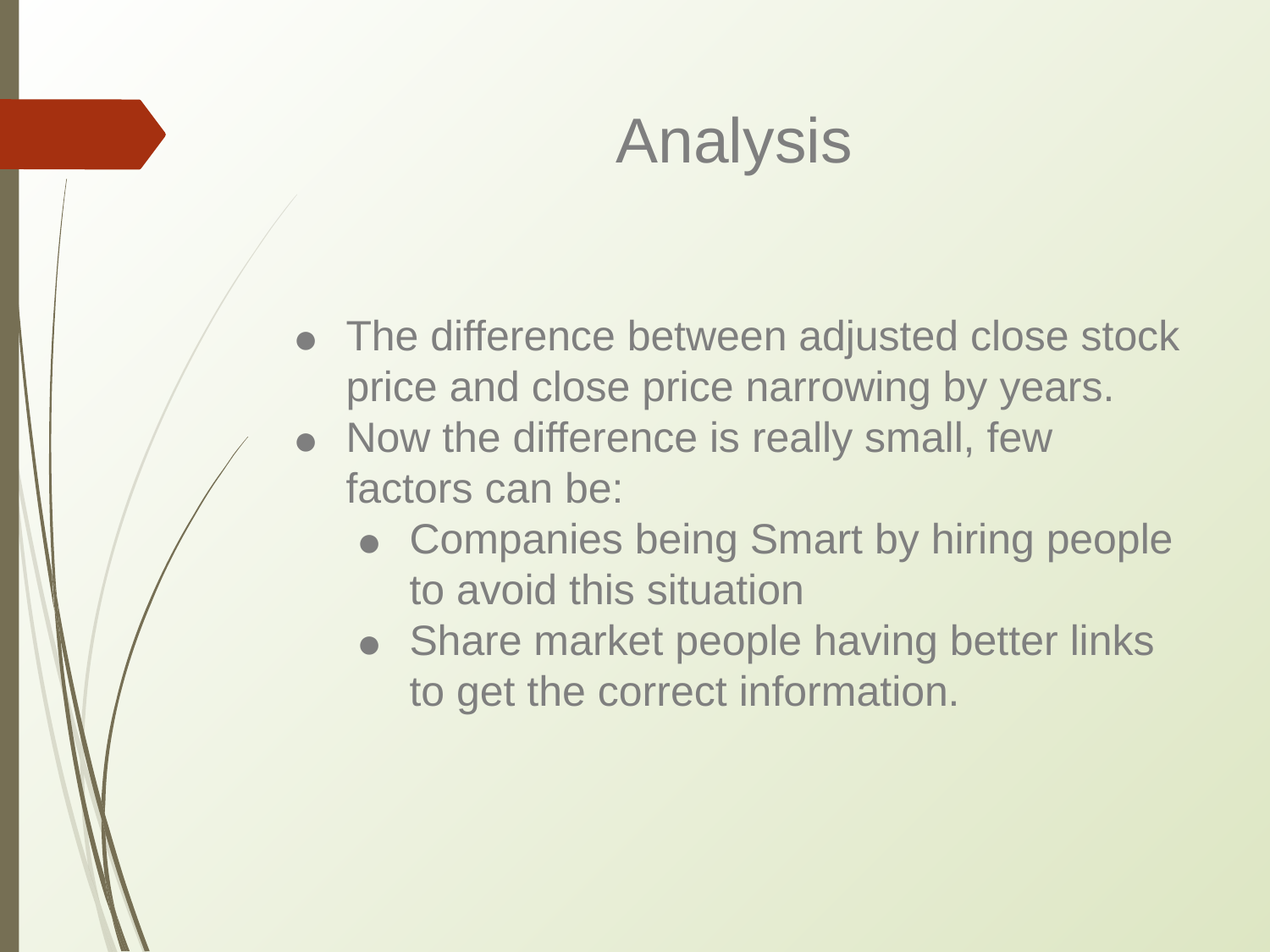

# Analysis
The difference between adjusted close stock price and close price narrowing by years.
Now the difference is really small, few factors can be:
Companies being Smart by hiring people to avoid this situation
Share market people having better links to get the correct information.